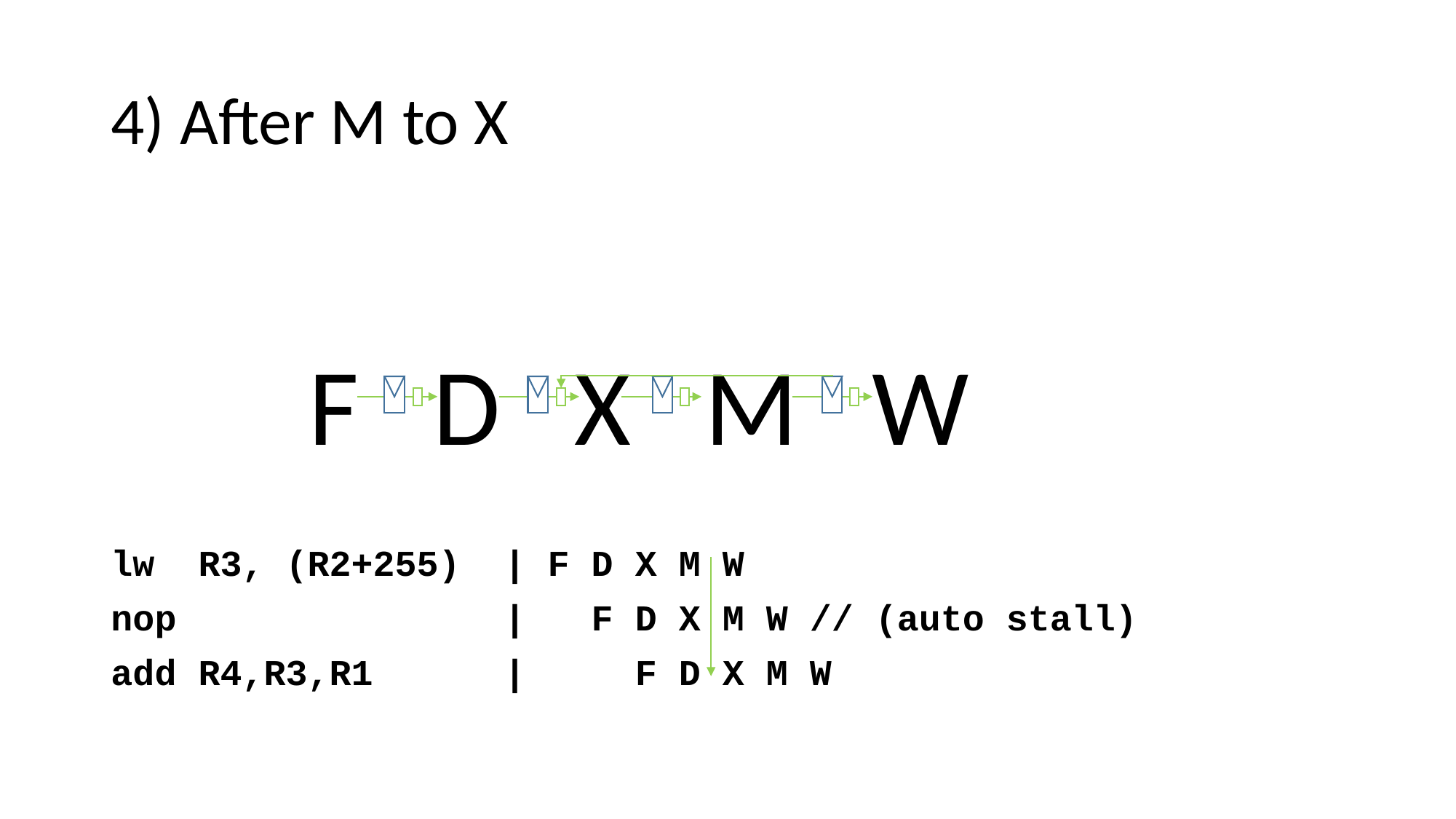

# 4) After M to X

        F   D   X   M   W

lw  R3, (R2+255)  | F D X M W
nop               |   F D X M W // (auto stall)
add R4,R3,R1      |     F D X M W